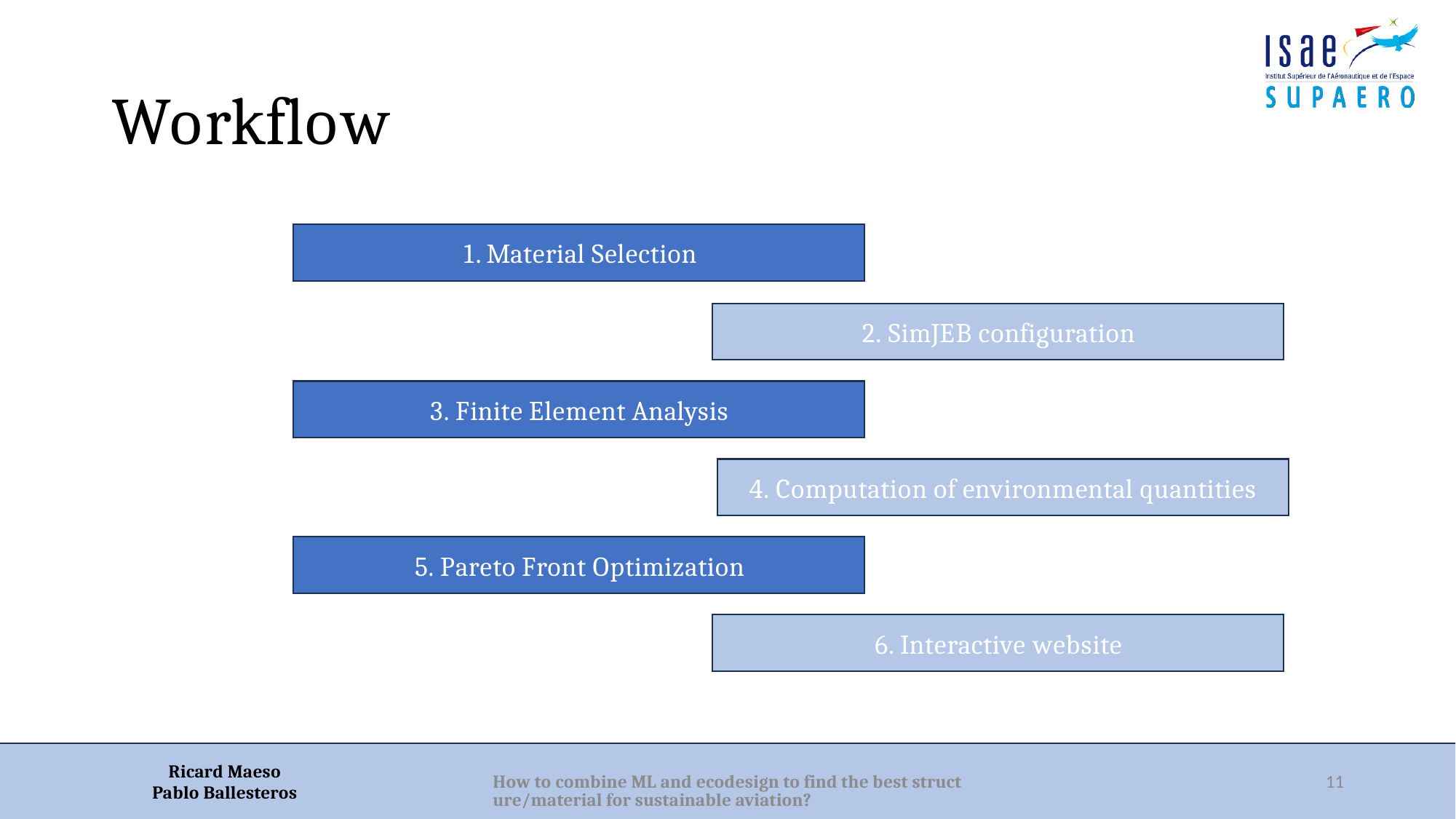

# Workflow
1. Material Selection
2. SimJEB configuration
3. Finite Element Analysis
4. Computation of environmental quantities
5. Pareto Front Optimization
6. Interactive website
How to combine ML and ecodesign to find the best structure/material for sustainable aviation?
11